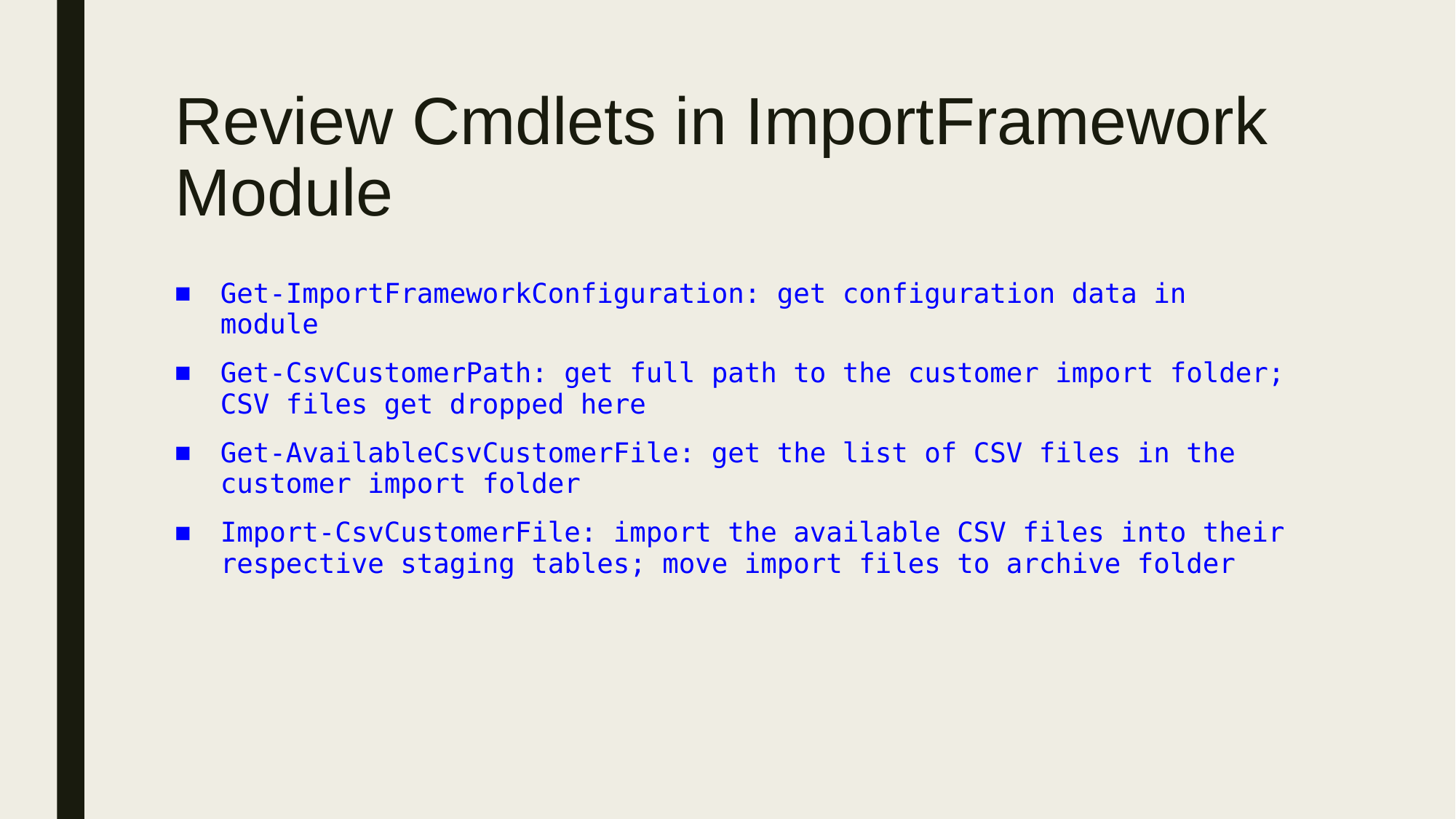

# Review Cmdlets in ImportFramework Module
Get-ImportFrameworkConfiguration: get configuration data in module
Get-CsvCustomerPath: get full path to the customer import folder; CSV files get dropped here
Get-AvailableCsvCustomerFile: get the list of CSV files in the customer import folder
Import-CsvCustomerFile: import the available CSV files into their respective staging tables; move import files to archive folder